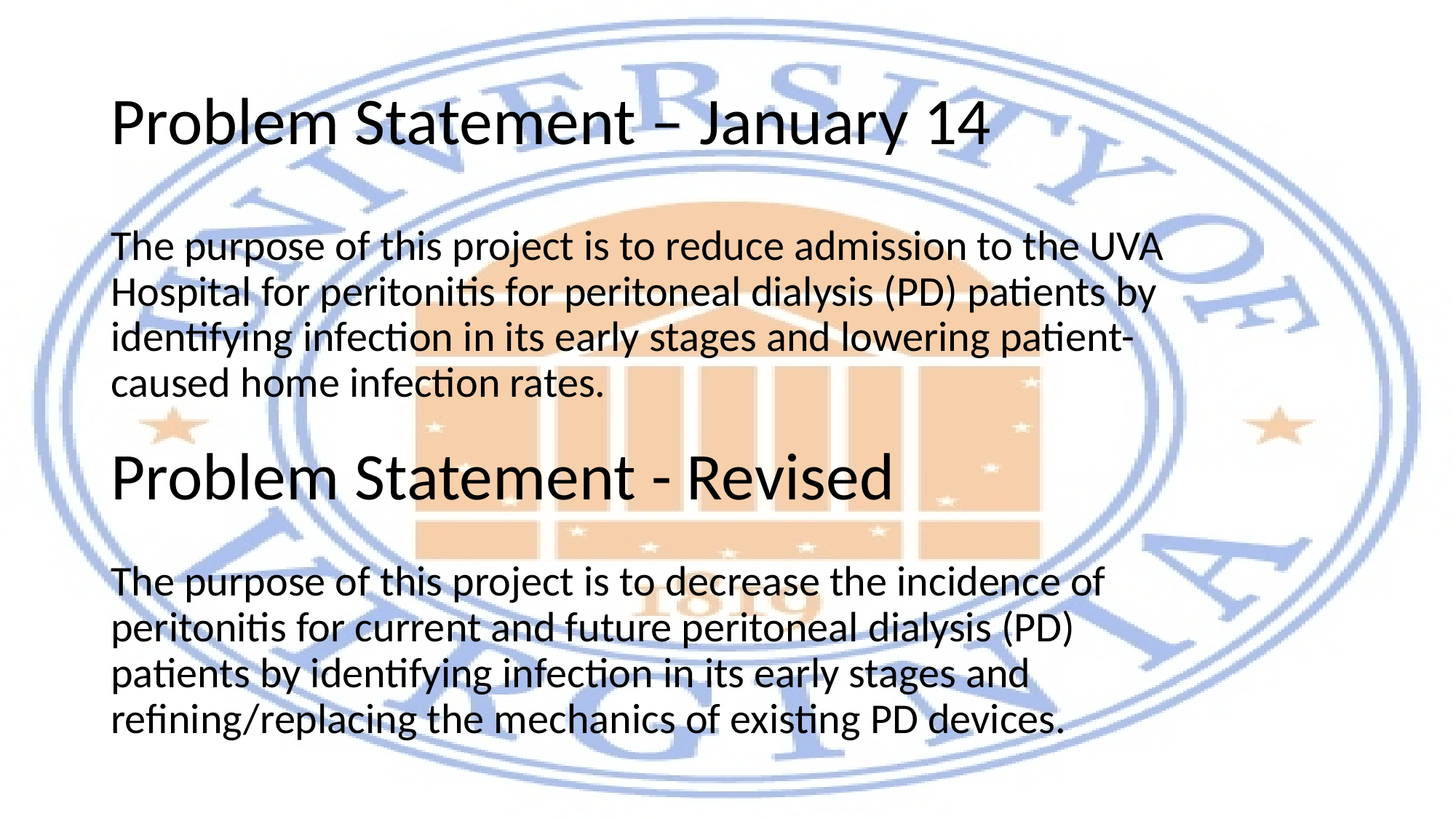

# Problem Statement – January 14
The purpose of this project is to reduce admission to the UVA Hospital for peritonitis for peritoneal dialysis (PD) patients by identifying infection in its early stages and lowering patient-caused home infection rates.
Problem Statement - Revised
The purpose of this project is to decrease the incidence of peritonitis for current and future peritoneal dialysis (PD) patients by identifying infection in its early stages and refining/replacing the mechanics of existing PD devices.